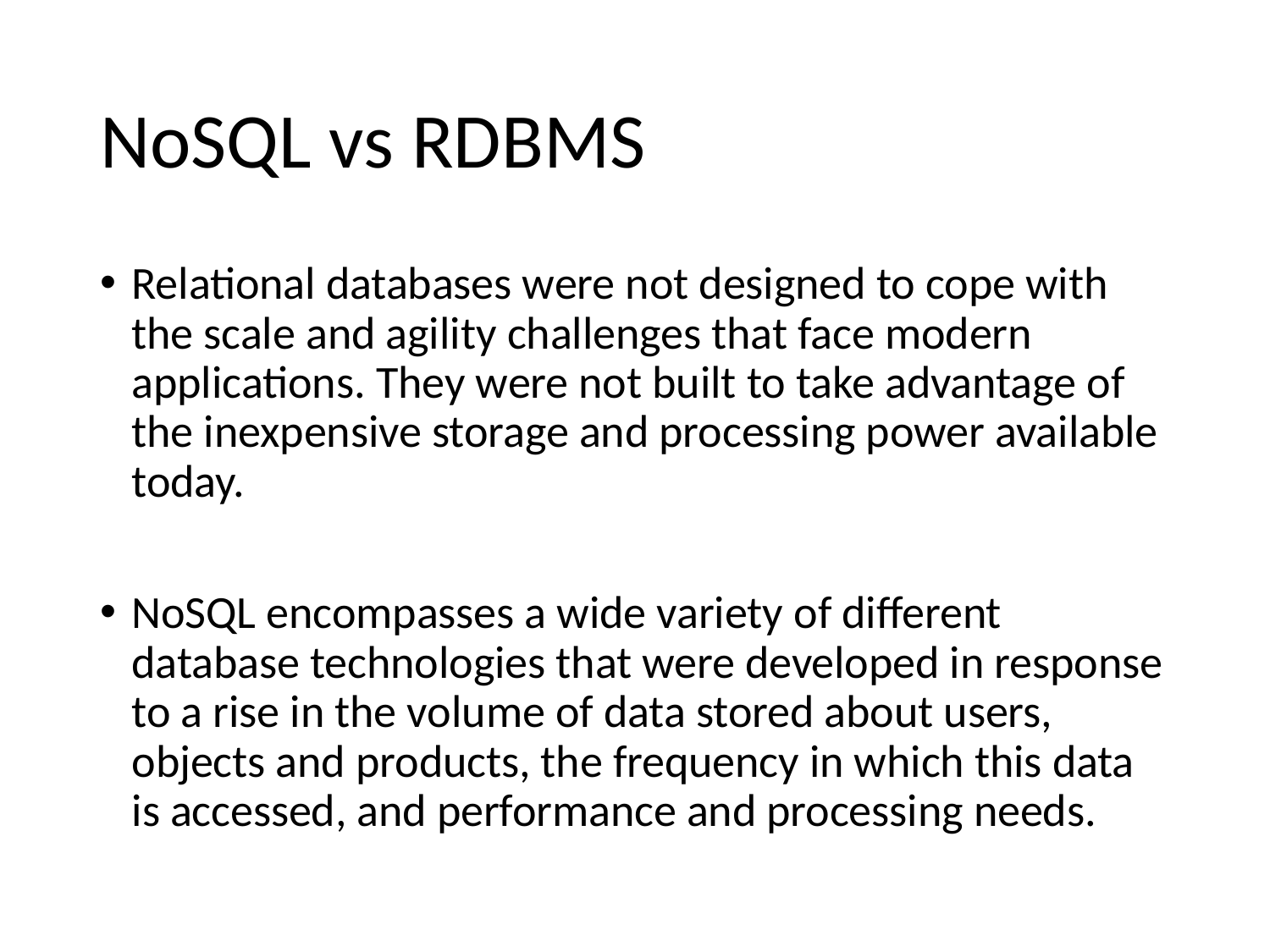

# NoSQL vs RDBMS
Relational databases were not designed to cope with the scale and agility challenges that face modern applications. They were not built to take advantage of the inexpensive storage and processing power available today.

NoSQL encompasses a wide variety of different database technologies that were developed in response to a rise in the volume of data stored about users, objects and products, the frequency in which this data is accessed, and performance and processing needs.